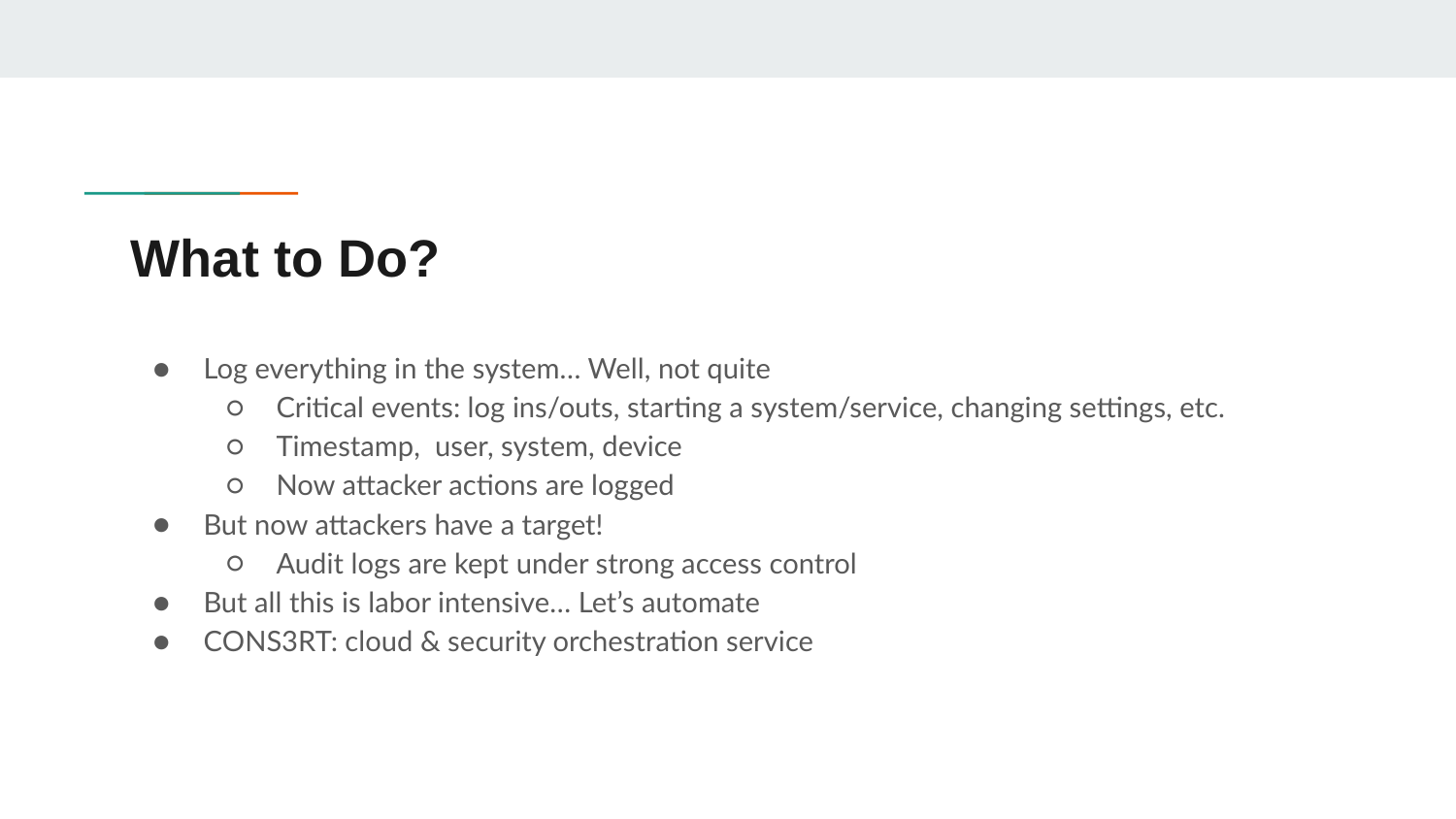

# What to Do?
Log everything in the system… Well, not quite
Critical events: log ins/outs, starting a system/service, changing settings, etc.
Timestamp,  user, system, device
Now attacker actions are logged
But now attackers have a target!
Audit logs are kept under strong access control
But all this is labor intensive… Let’s automate
CONS3RT: cloud & security orchestration service